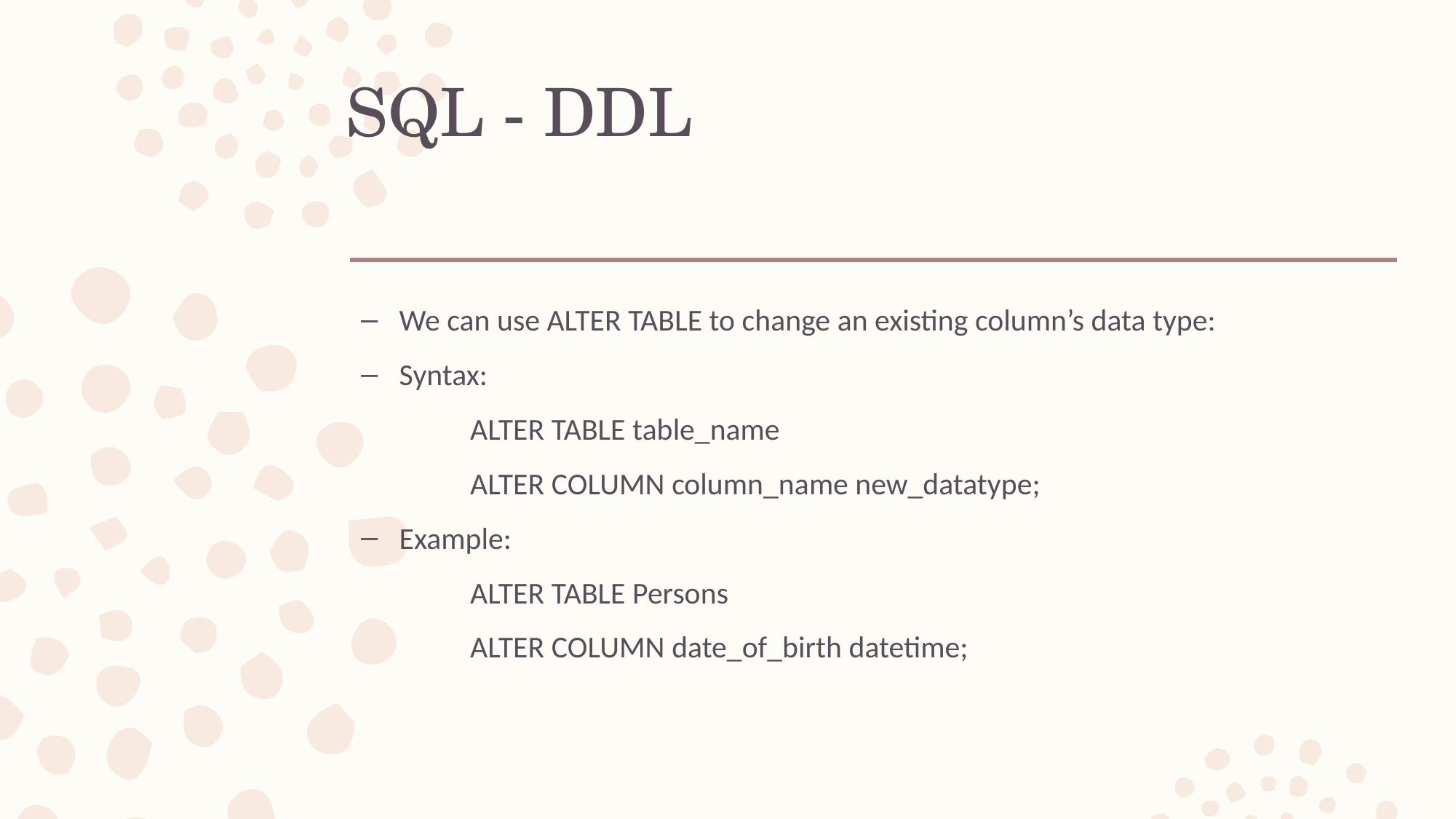

# SQL - DDL
We can use ALTER TABLE to change an existing column’s data type:
Syntax:
	ALTER TABLE table_name
	ALTER COLUMN column_name new_datatype;
Example:
	ALTER TABLE Persons
	ALTER COLUMN date_of_birth datetime;